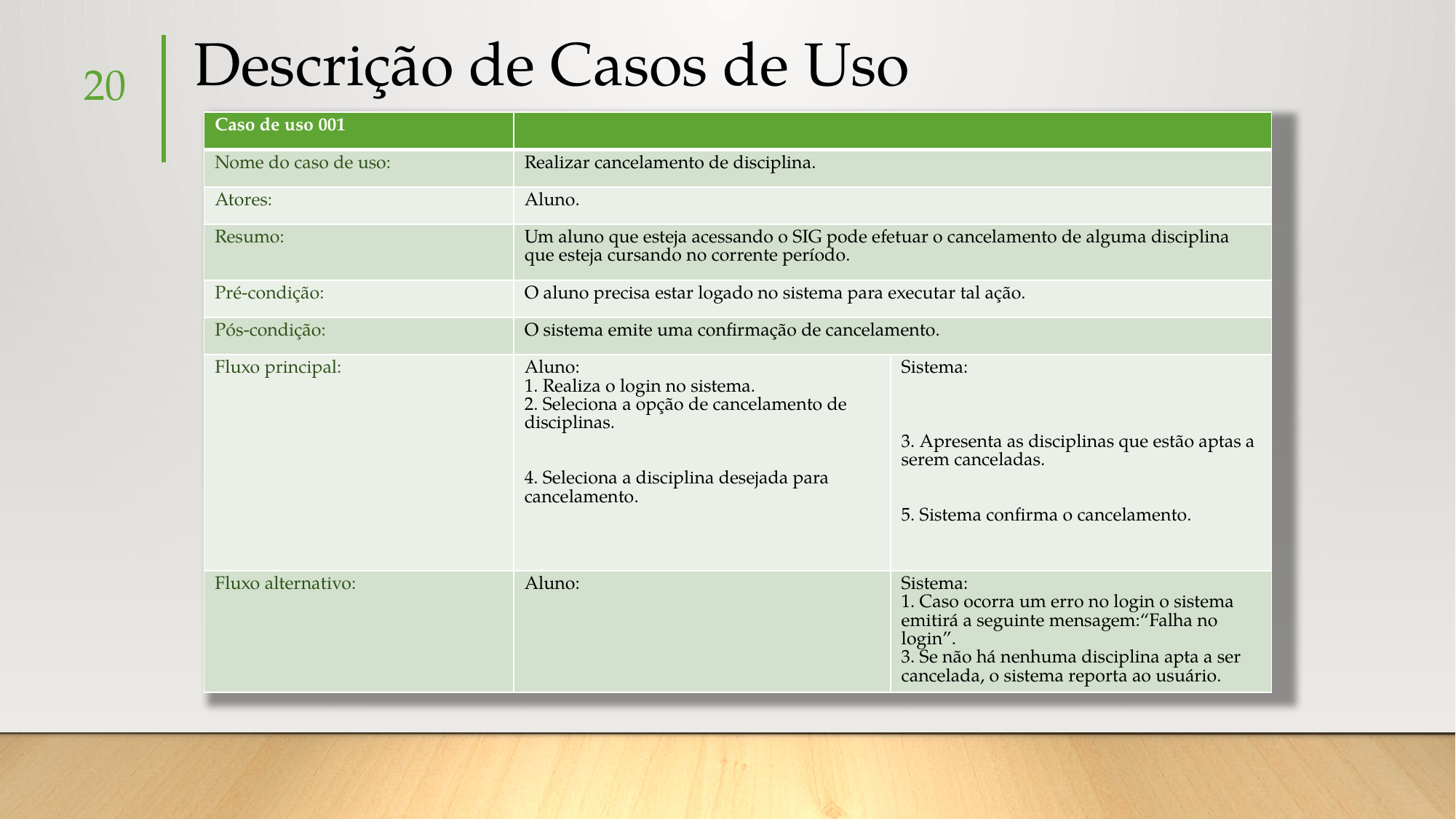

# Descrição de Casos de Uso
20

| Caso de uso 001 |  |  |
| --- | --- | --- |
| Nome do caso de uso: | Realizar cancelamento de disciplina. |  |
| Atores: | Aluno. |  |
| Resumo: | Um aluno que esteja acessando o SIG pode efetuar o cancelamento de alguma disciplina que esteja cursando no corrente período. |  |
| Pré-condição: | O aluno precisa estar logado no sistema para executar tal ação. |  |
| Pós-condição: | O sistema emite uma confirmação de cancelamento. |  |
| Fluxo principal: | Aluno: 1. Realiza o login no sistema. 2. Seleciona a opção de cancelamento de disciplinas. 4. Seleciona a disciplina desejada para cancelamento. | Sistema: 3. Apresenta as disciplinas que estão aptas a serem canceladas. 5. Sistema confirma o cancelamento. |
| Fluxo alternativo: | Aluno: | Sistema: 1. Caso ocorra um erro no login o sistema emitirá a seguinte mensagem:“Falha no login”. 3. Se não há nenhuma disciplina apta a ser cancelada, o sistema reporta ao usuário. |